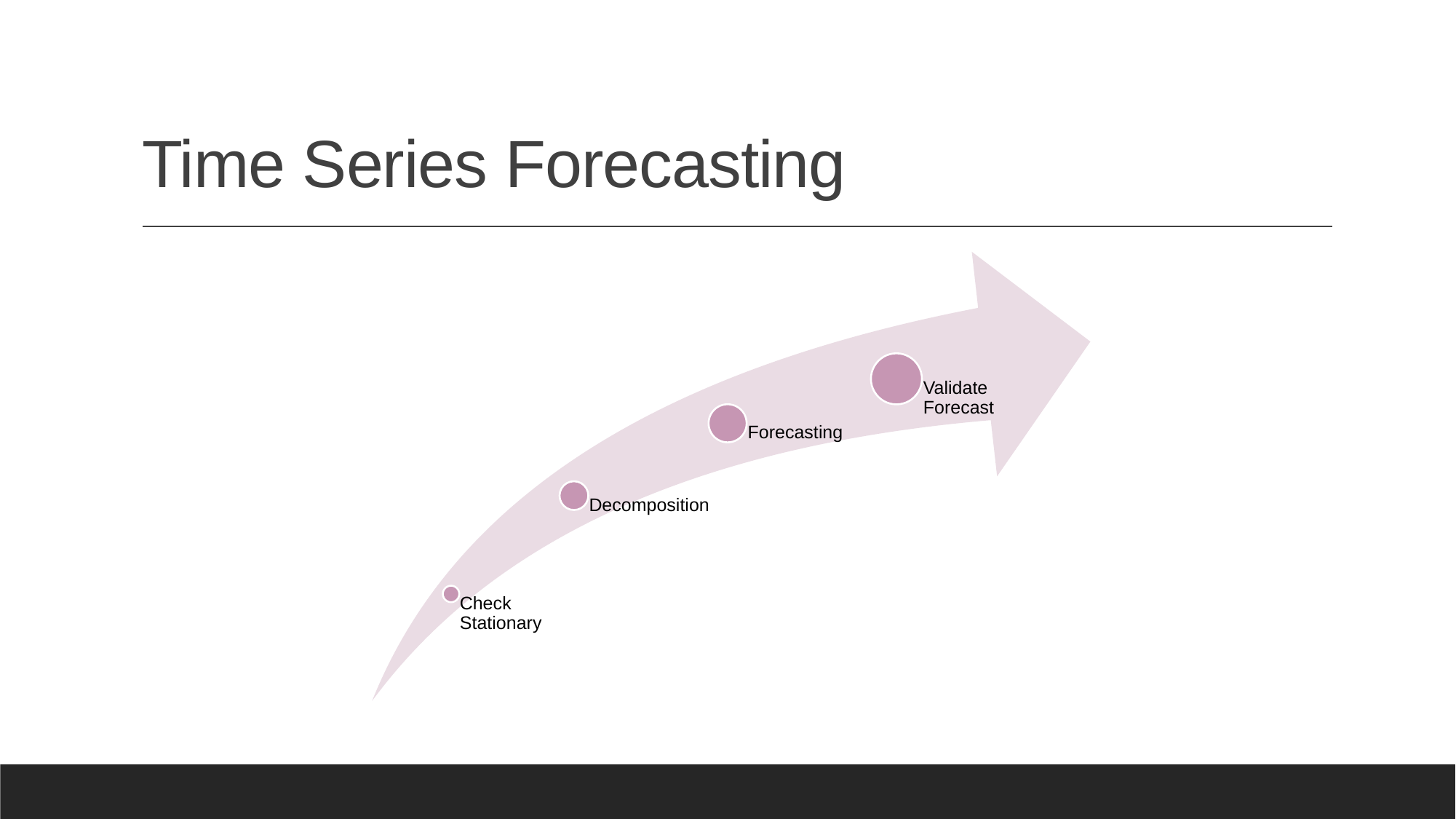

# Time Series Forecasting
Check Stationary
Decomposition
Forecasting
Validate Forecast